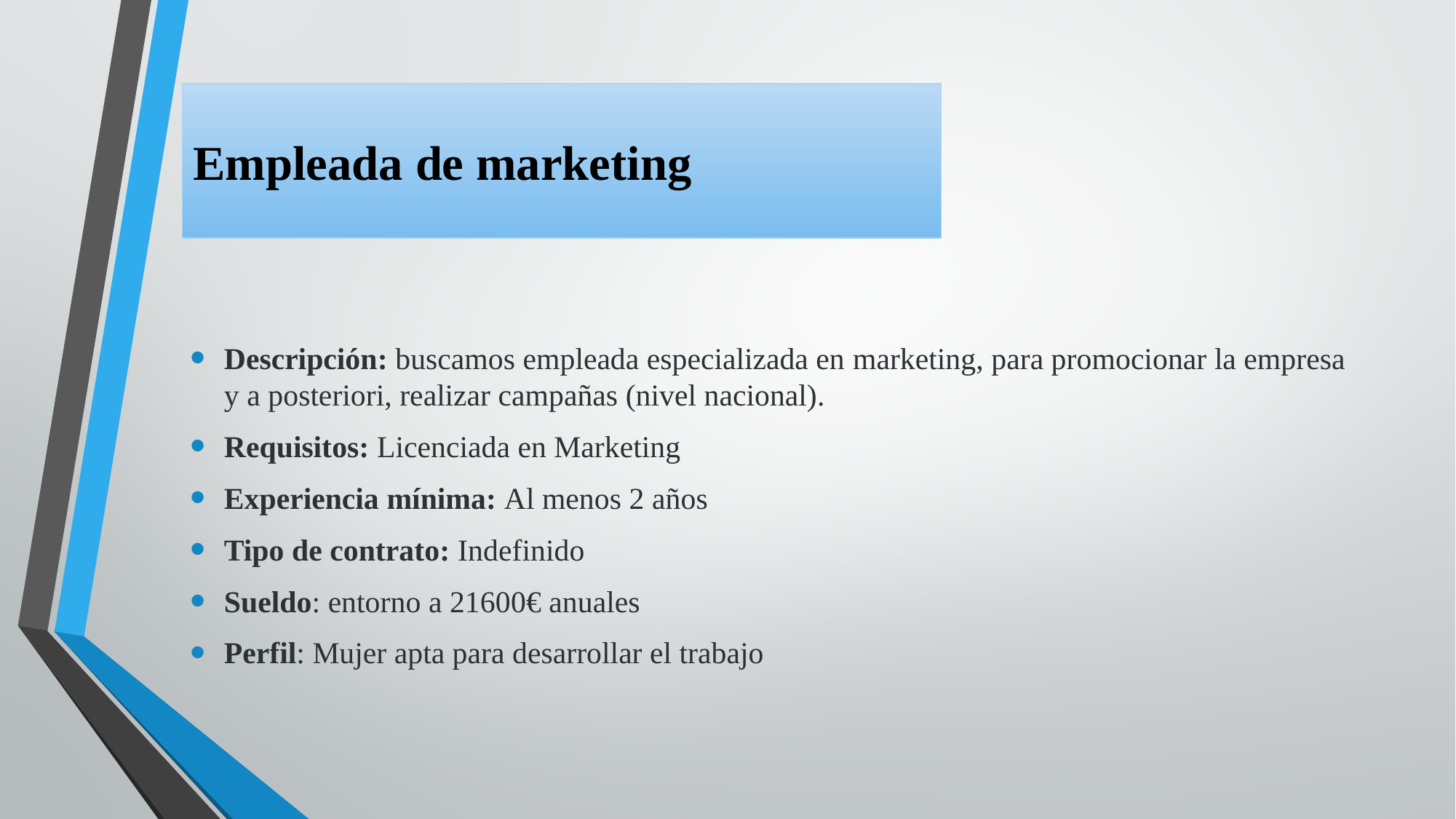

Empleada de marketing
Descripción: buscamos empleada especializada en marketing, para promocionar la empresa y a posteriori, realizar campañas (nivel nacional).
Requisitos: Licenciada en Marketing
Experiencia mínima: Al menos 2 años
Tipo de contrato: Indefinido
Sueldo: entorno a 21600€ anuales
Perfil: Mujer apta para desarrollar el trabajo